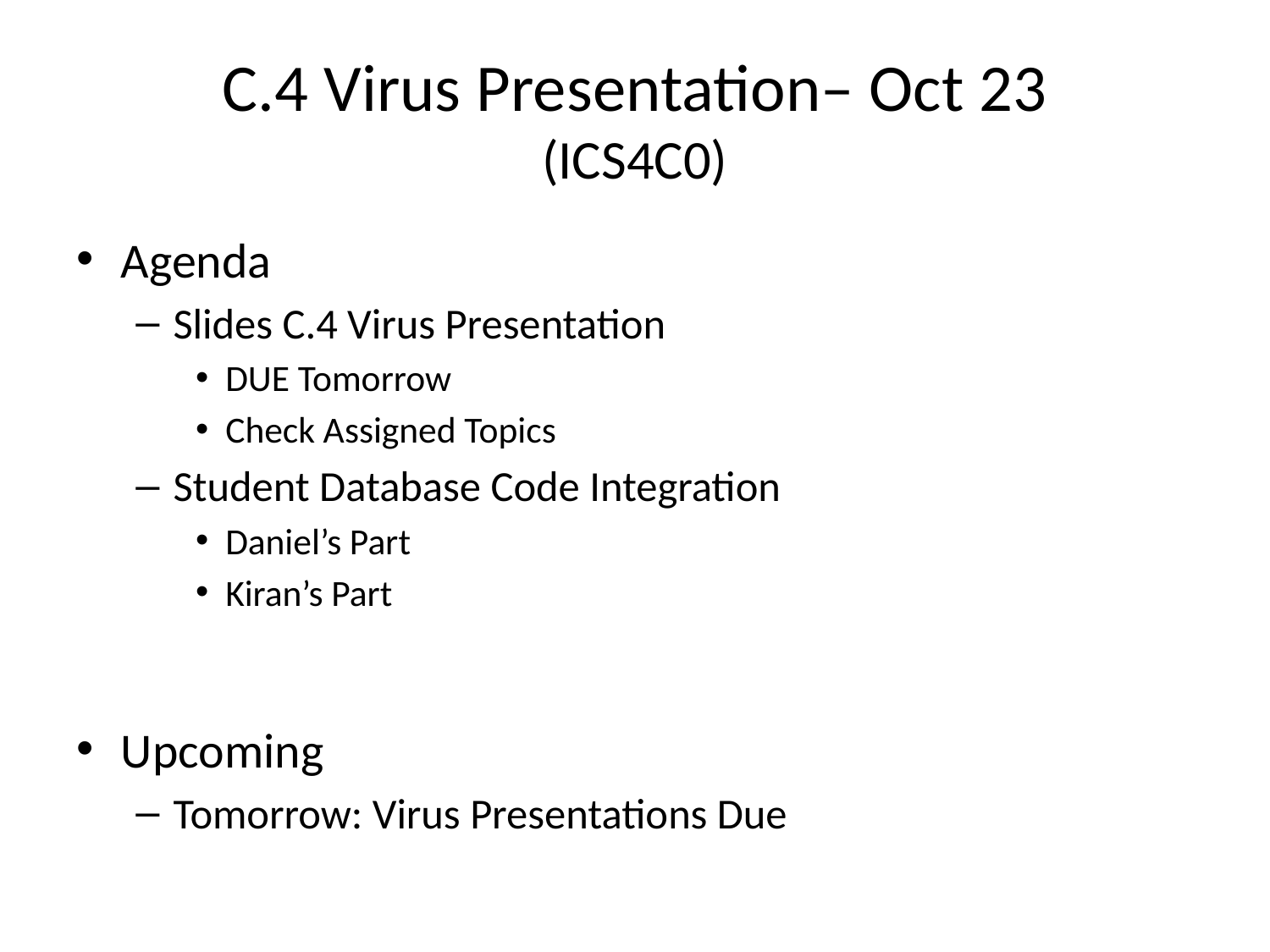

# C.4 Virus Presentation– Oct 23 (ICS4C0)
Agenda
Slides C.4 Virus Presentation
DUE Tomorrow
Check Assigned Topics
Student Database Code Integration
Daniel’s Part
Kiran’s Part

Upcoming
Tomorrow: Virus Presentations Due